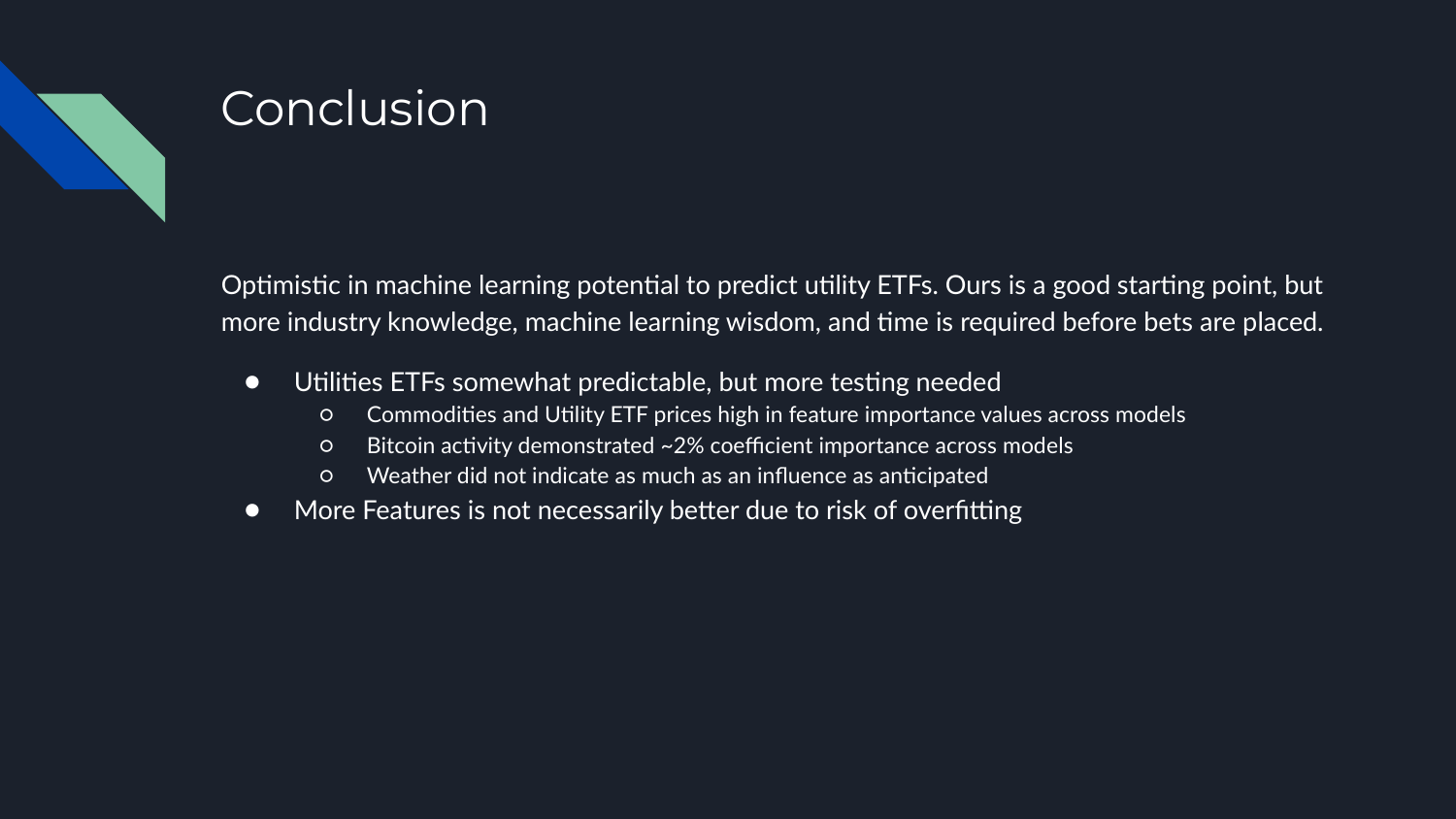

# Conclusion
Optimistic in machine learning potential to predict utility ETFs. Ours is a good starting point, but more industry knowledge, machine learning wisdom, and time is required before bets are placed.
Utilities ETFs somewhat predictable, but more testing needed
Commodities and Utility ETF prices high in feature importance values across models
Bitcoin activity demonstrated ~2% coefficient importance across models
Weather did not indicate as much as an influence as anticipated
More Features is not necessarily better due to risk of overfitting